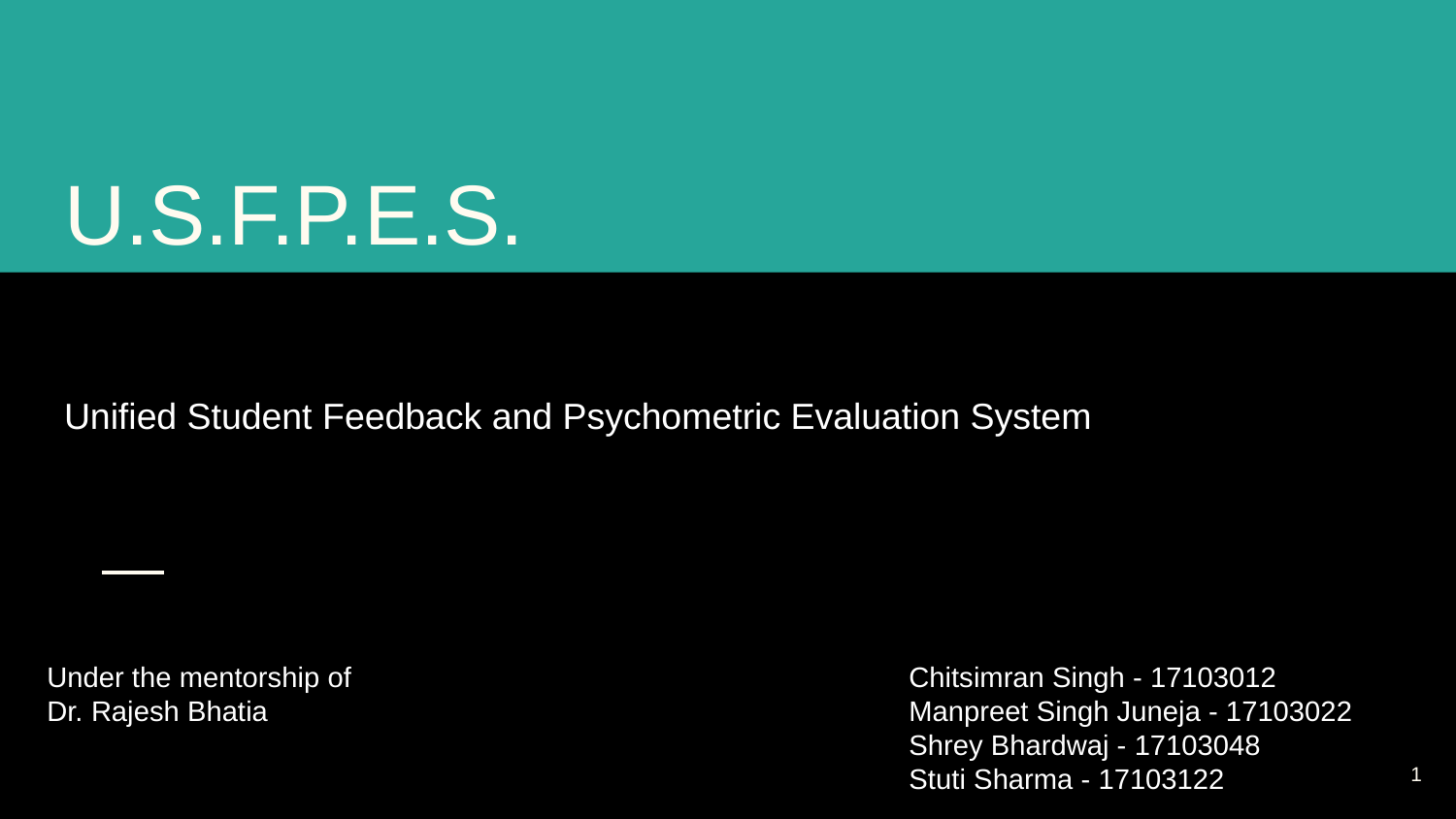

# U.S.F.P.E.S.
Unified Student Feedback and Psychometric Evaluation System

Under the mentorship of
Dr. Rajesh Bhatia

Chitsimran Singh - 17103012
Manpreet Singh Juneja - 17103022
Shrey Bhardwaj - 17103048
Stuti Sharma - 17103122
1